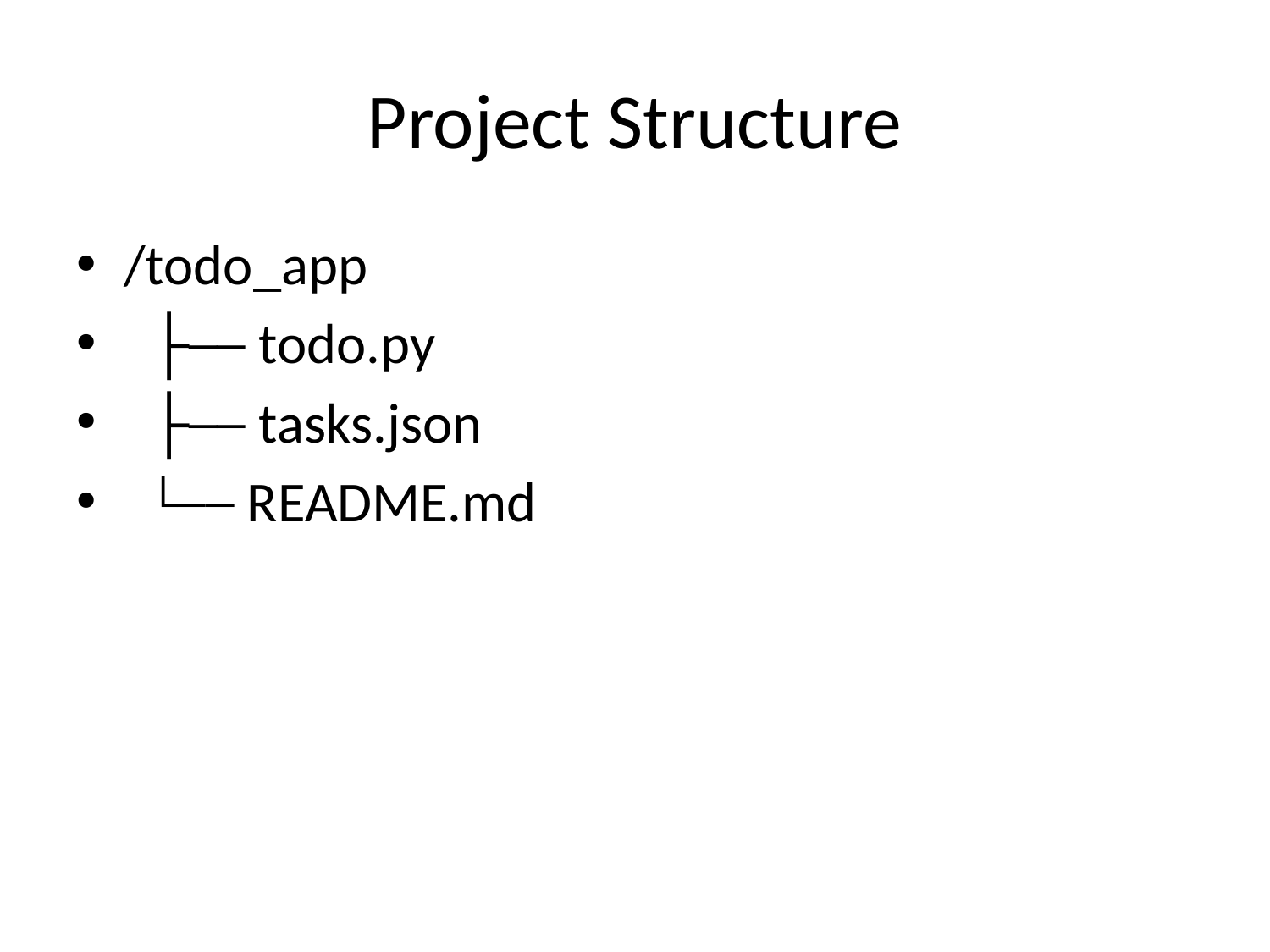

# Project Structure
/todo_app
  ├── todo.py
  ├── tasks.json
  └── README.md